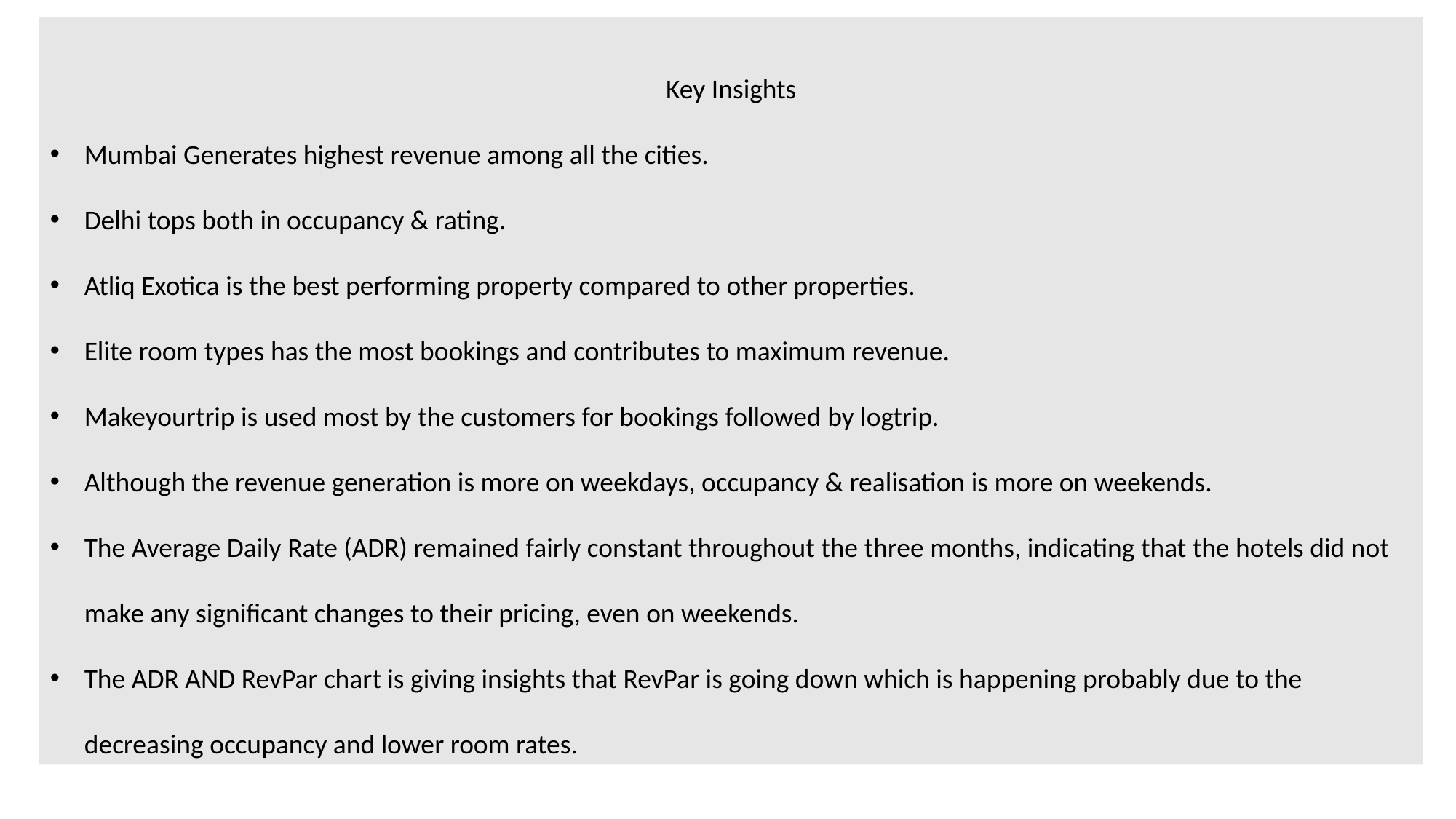

Key Insights
Mumbai Generates highest revenue among all the cities.
Delhi tops both in occupancy & rating.
Atliq Exotica is the best performing property compared to other properties.
Elite room types has the most bookings and contributes to maximum revenue.
Makeyourtrip is used most by the customers for bookings followed by logtrip.
Although the revenue generation is more on weekdays, occupancy & realisation is more on weekends.
The Average Daily Rate (ADR) remained fairly constant throughout the three months, indicating that the hotels did not make any significant changes to their pricing, even on weekends.
The ADR AND RevPar chart is giving insights that RevPar is going down which is happening probably due to the decreasing occupancy and lower room rates.